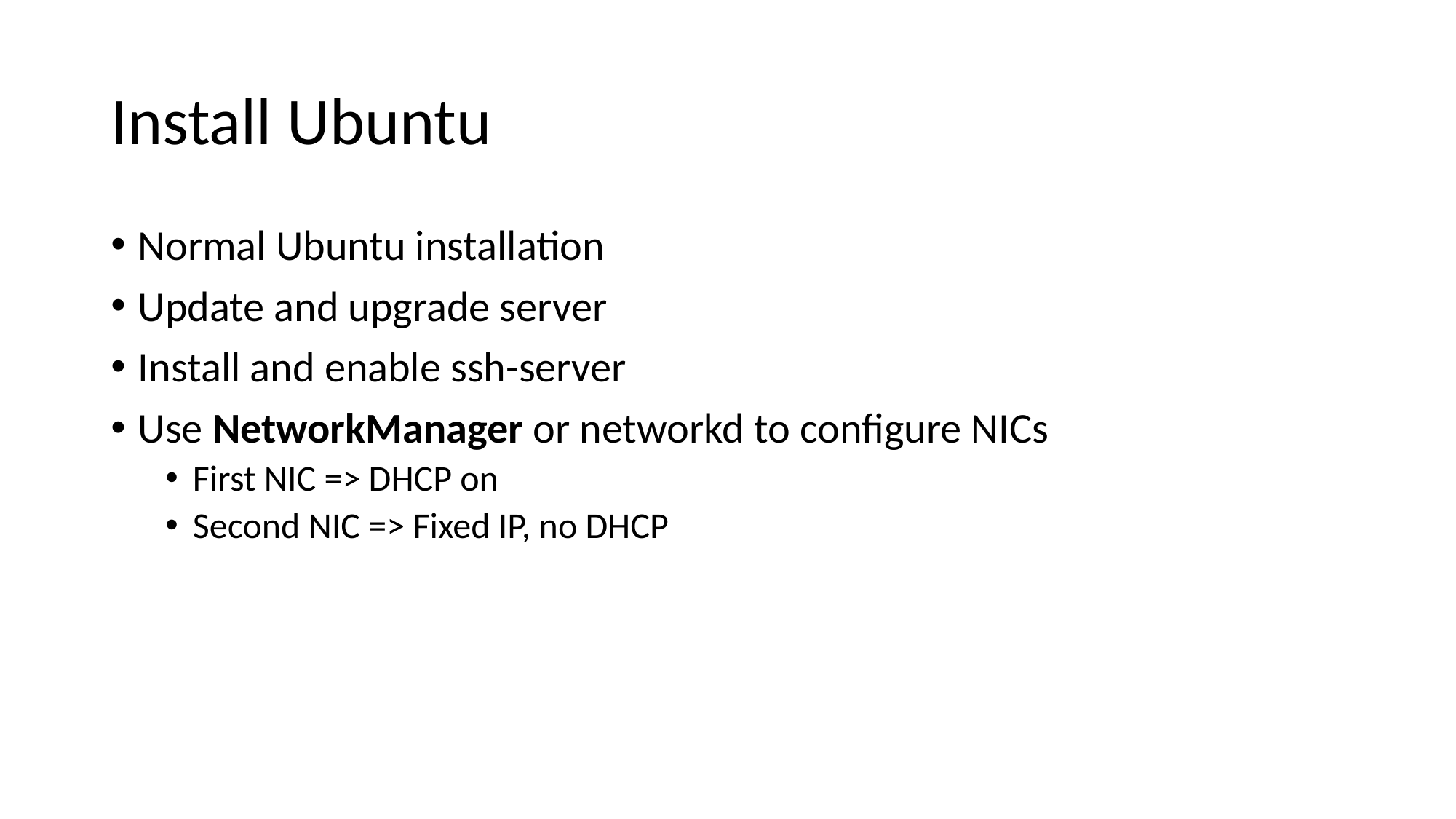

# Install Ubuntu
Normal Ubuntu installation
Update and upgrade server
Install and enable ssh-server
Use NetworkManager or networkd to configure NICs
First NIC => DHCP on
Second NIC => Fixed IP, no DHCP